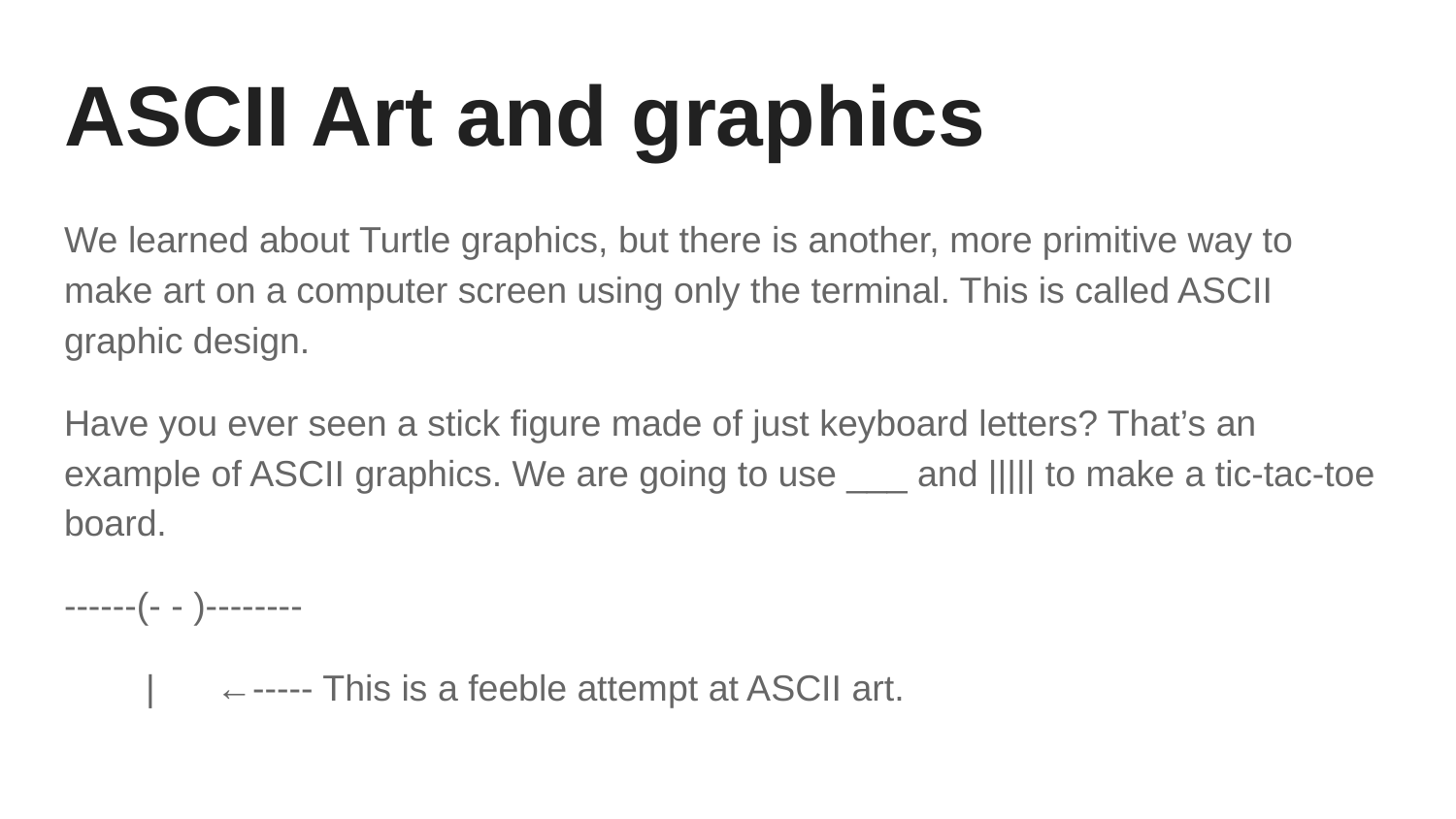

# ASCII Art and graphics
We learned about Turtle graphics, but there is another, more primitive way to make art on a computer screen using only the terminal. This is called ASCII graphic design.
Have you ever seen a stick figure made of just keyboard letters? That’s an example of ASCII graphics. We are going to use ___ and ||||| to make a tic-tac-toe board.
------(- - )--------
        |      ←----- This is a feeble attempt at ASCII art.